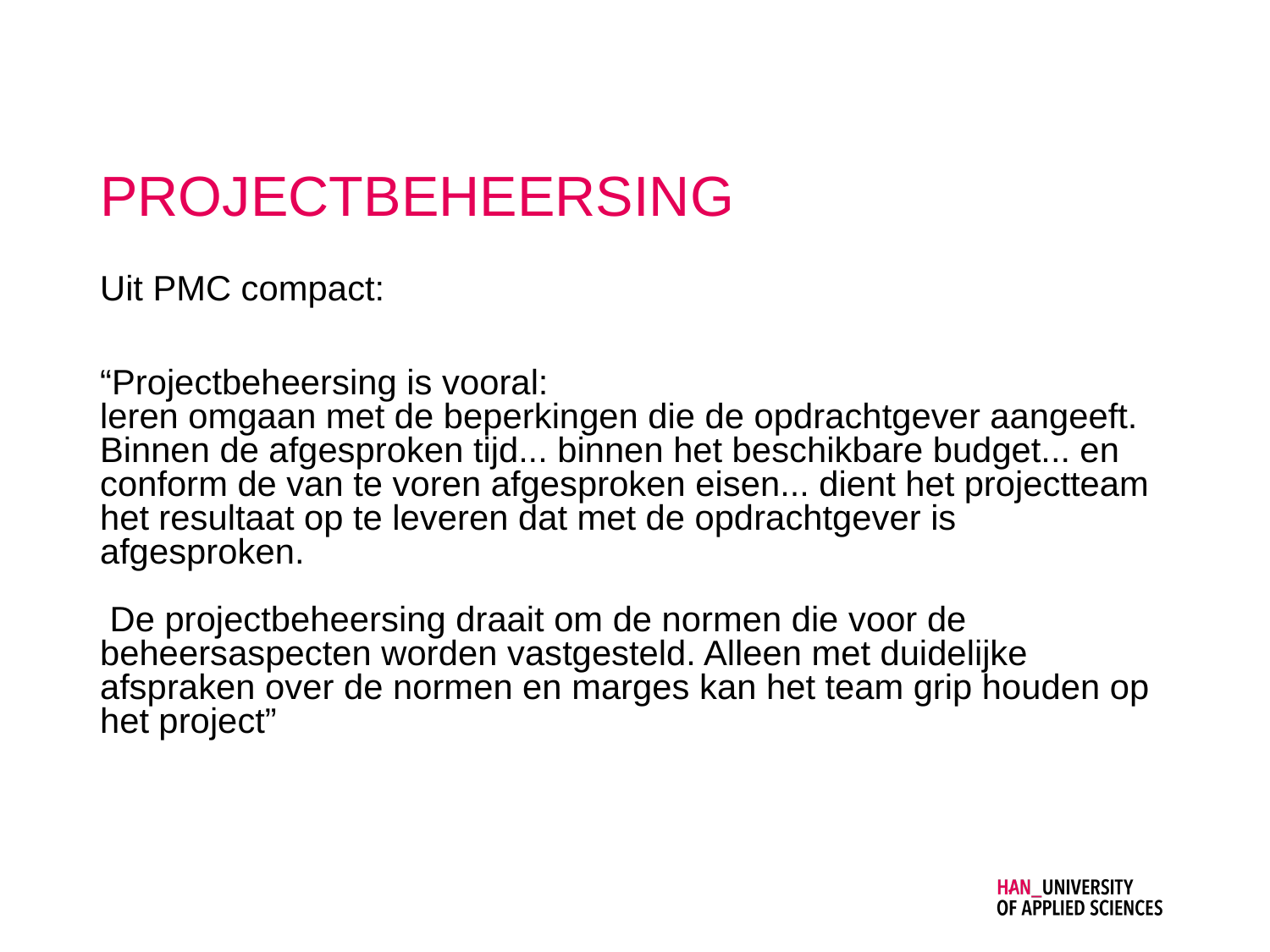

# PROJECTBEHEERSING
Uit PMC compact:

“Projectbeheersing is vooral:
leren omgaan met de beperkingen die de opdrachtgever aangeeft. Binnen de afgesproken tijd... binnen het beschikbare budget... en conform de van te voren afgesproken eisen... dient het projectteam het resultaat op te leveren dat met de opdrachtgever is afgesproken.
 De projectbeheersing draait om de normen die voor de beheersaspecten worden vastgesteld. Alleen met duidelijke afspraken over de normen en marges kan het team grip houden op het project”